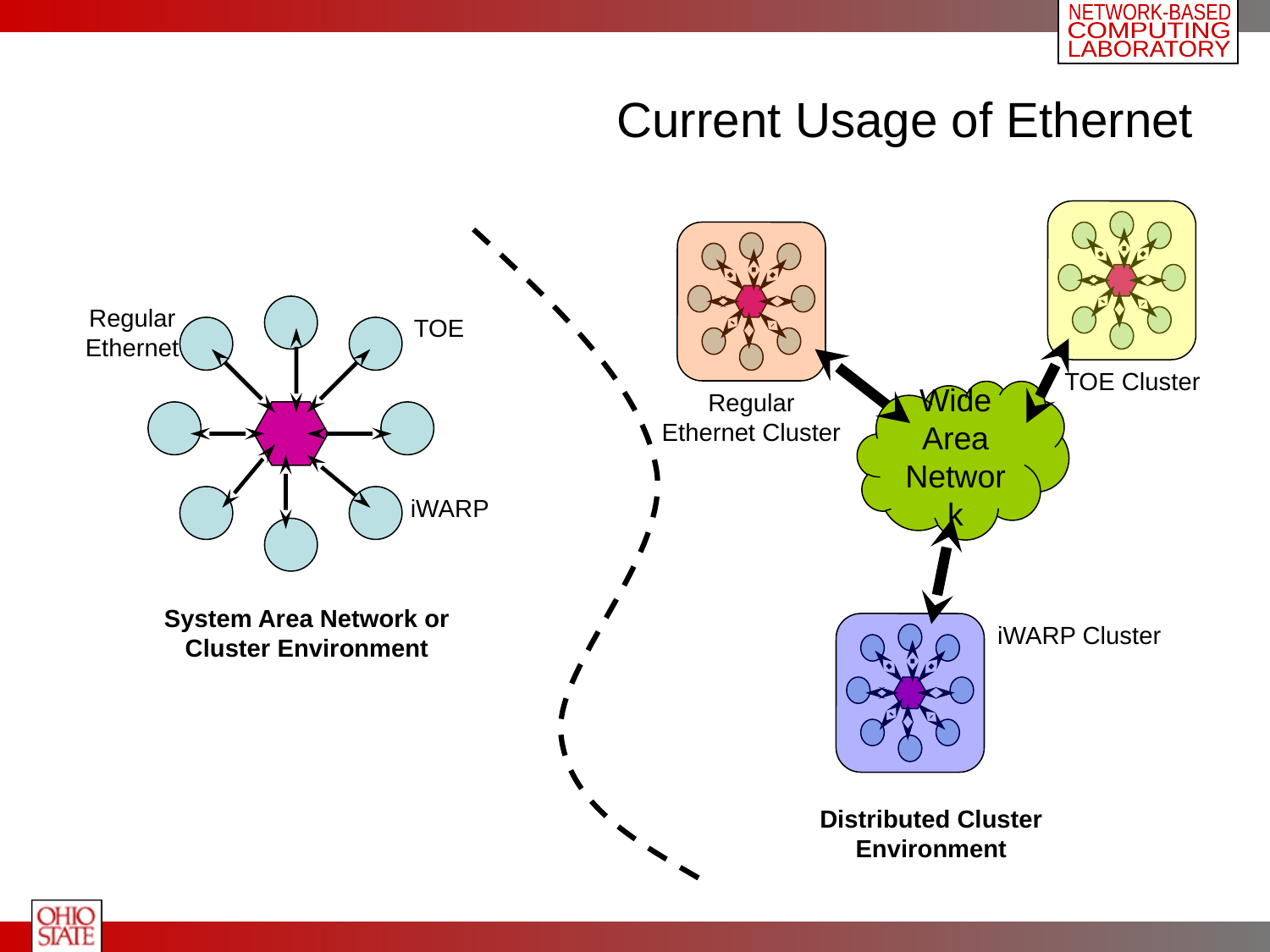

# Current Usage of Ethernet

Regular Ethernet

TOE

TOE Cluster
Regular Ethernet Cluster
Wide
Area
Network

iWARP

System Area Network or Cluster Environment

iWARP Cluster

Distributed Cluster Environment